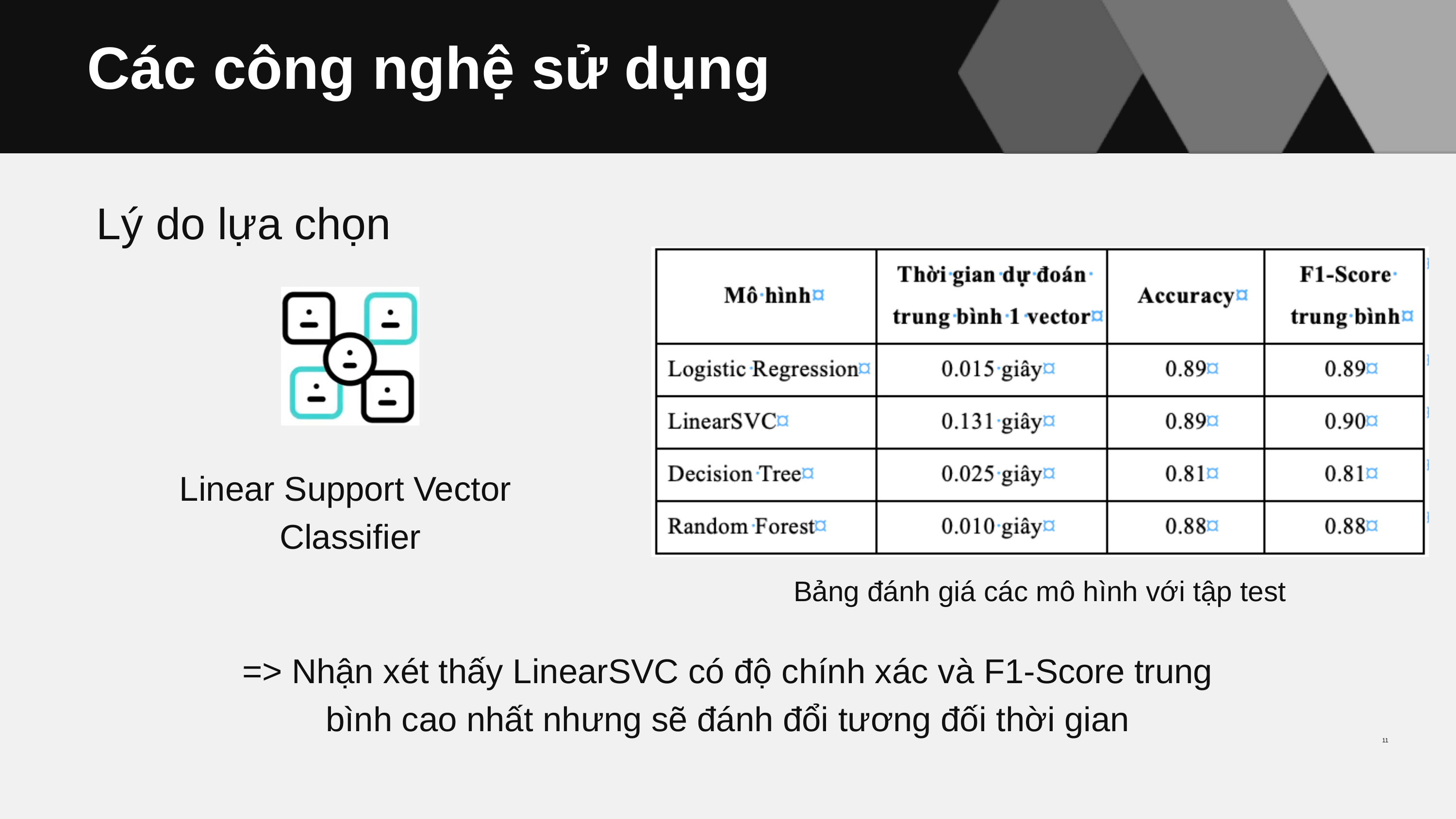

Các công nghệ sử dụng

Lý do lựa chọn

Linear Support Vector  Classifier
Bảng đánh giá các mô hình với tập test
=> Nhận xét thấy LinearSVC có độ chính xác và F1-Score trung bình cao nhất nhưng sẽ đánh đổi tương đối thời gian
11